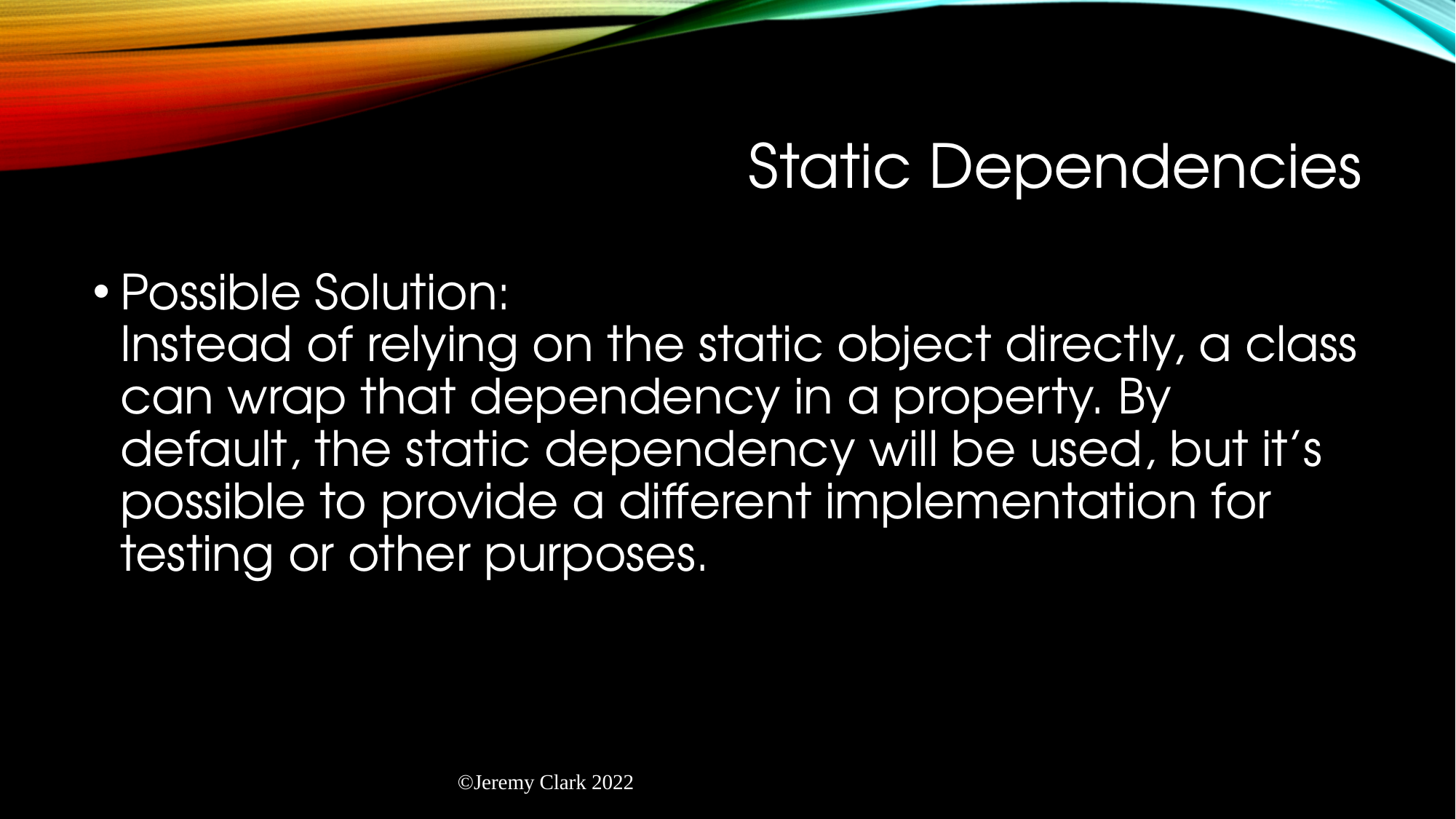

# Static Dependencies
Possible Solution:
Instead of relying on the static object directly, a class can wrap that dependency in a property. By default, the static dependency will be used, but it’s possible to provide a different implementation for testing or other purposes.

©Jeremy Clark 2022